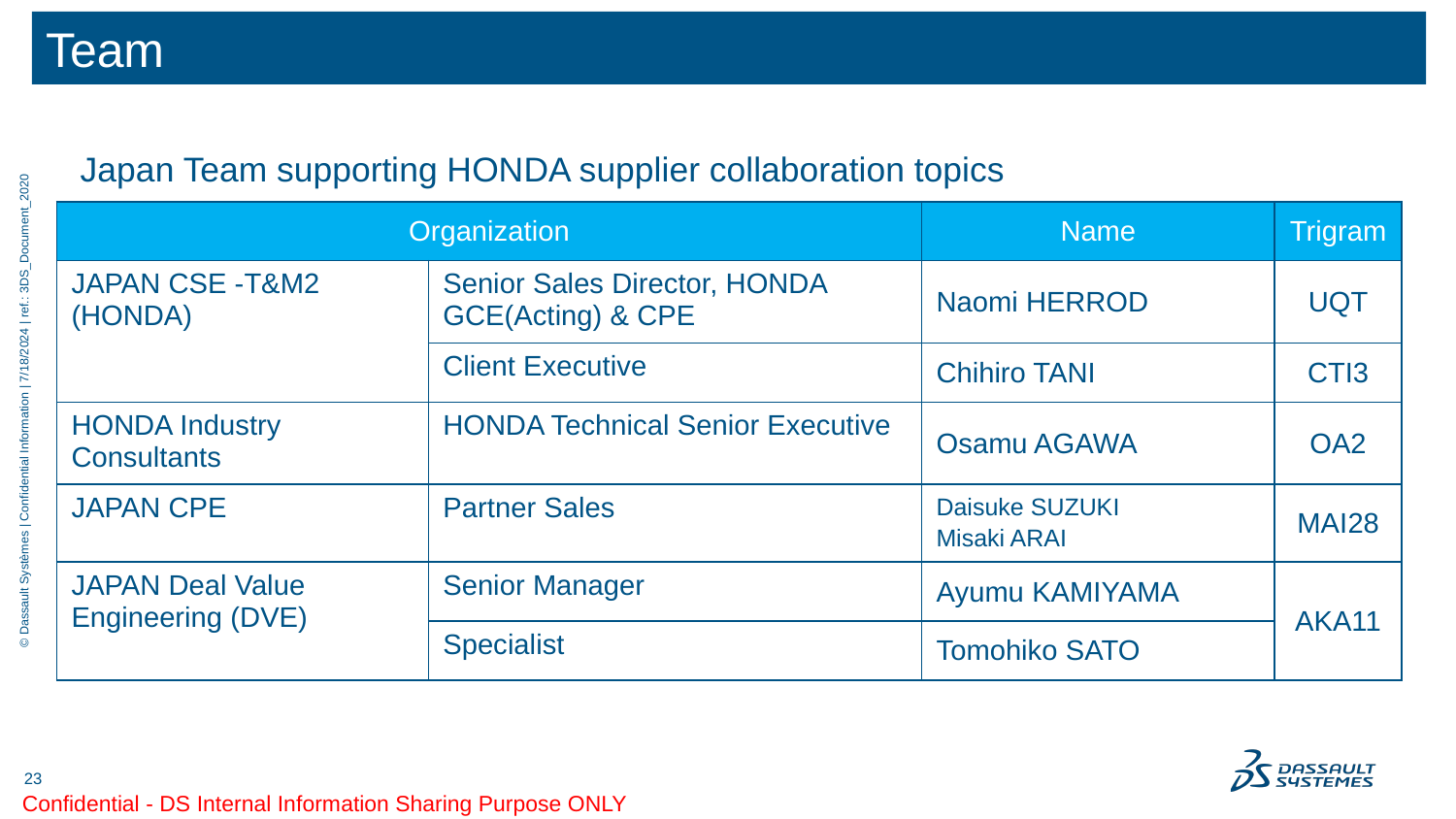

Team
Japan Team supporting HONDA supplier collaboration topics
| Organization |  | Name | Trigram |
| --- | --- | --- | --- |
| JAPAN CSE -T&M2 (HONDA) | Senior Sales Director, HONDA GCE(Acting) & CPE | Naomi HERROD | UQT |
|  | Client Executive | Chihiro TANI | CTI3 |
| HONDA Industry Consultants | HONDA Technical Senior Executive | Osamu AGAWA | OA2 |
| JAPAN CPE | Partner Sales | Daisuke SUZUKI Misaki ARAI | MAI28 |
| JAPAN Deal Value Engineering (DVE) | Senior Manager | Ayumu KAMIYAMA | AKA11 |
|  | Specialist | Tomohiko SATO |  |
Confidential - DS Internal Information Sharing Purpose ONLY